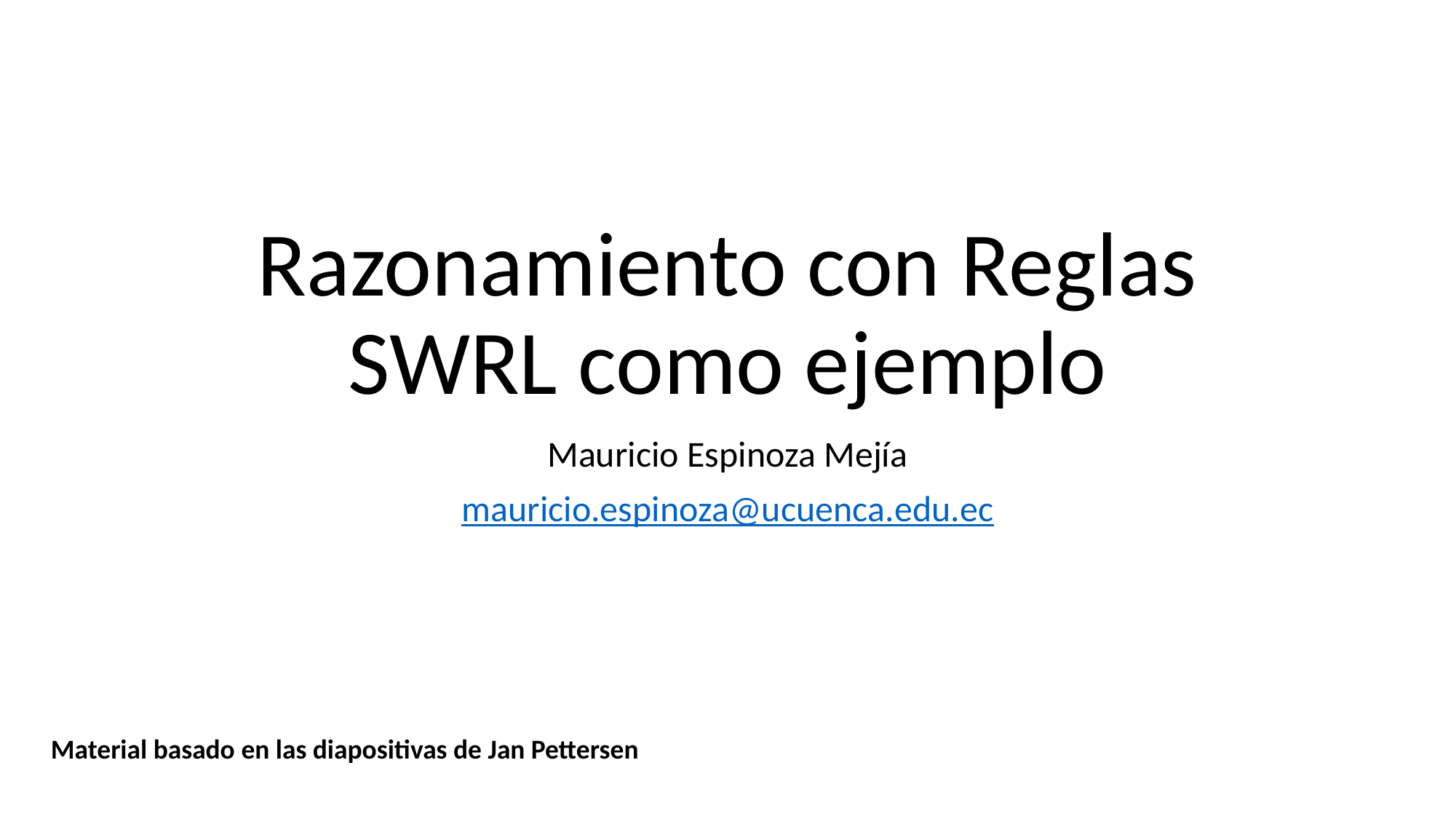

# Razonamiento con Reglas SWRL como ejemplo
Mauricio Espinoza Mejía
mauricio.espinoza@ucuenca.edu.ec

Material basado en las diapositivas de Jan Pettersen